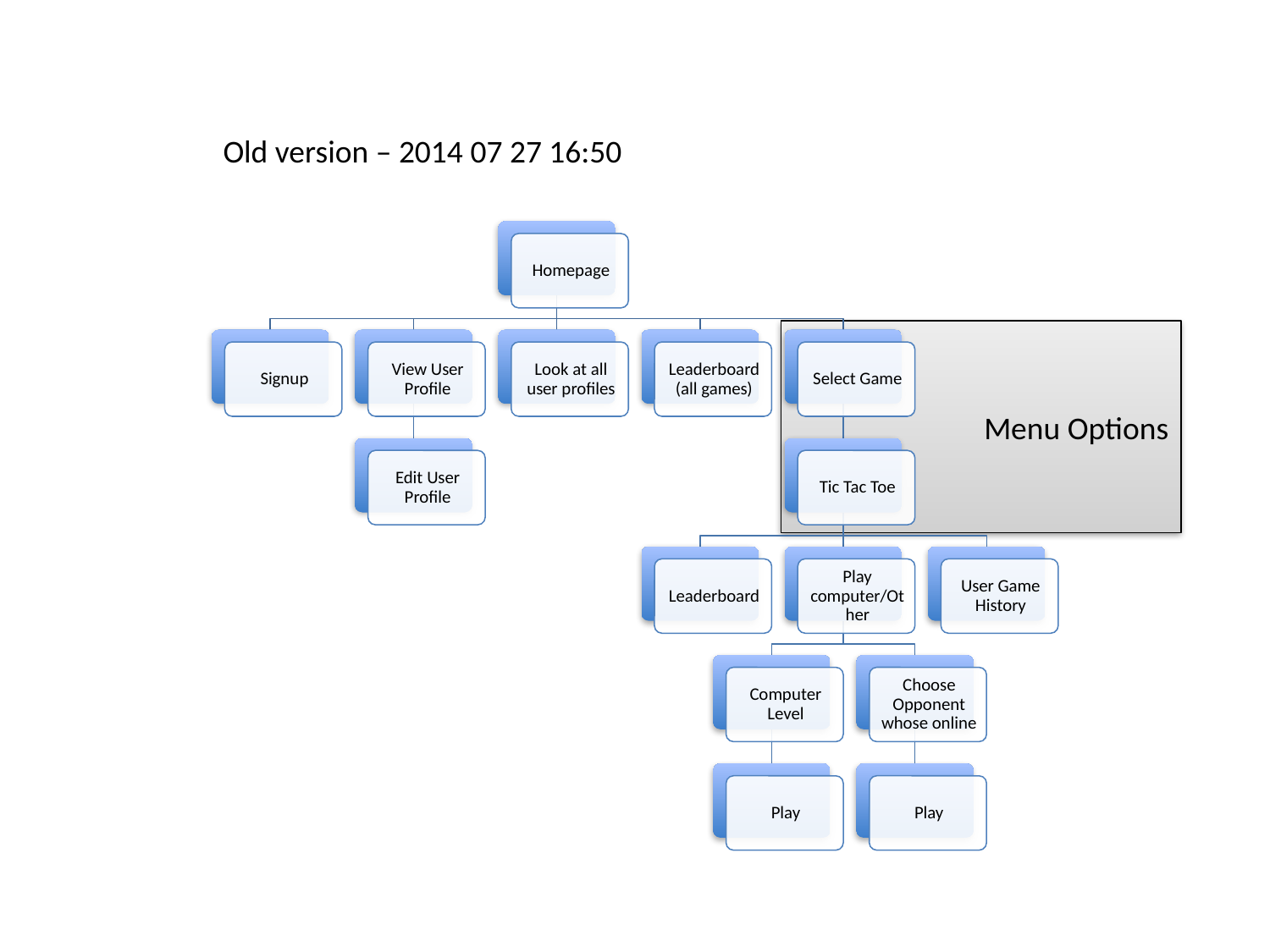

Old version – 2014 07 27 16:50
Homepage
Signup
View User Profile
Edit User Profile
Look at all user profiles
Leaderboard (all games)
Select Game
Tic Tac Toe
Leaderboard
Play computer/Other
Computer Level
Play
Choose Opponent whose online
Play
User Game History
Menu Options